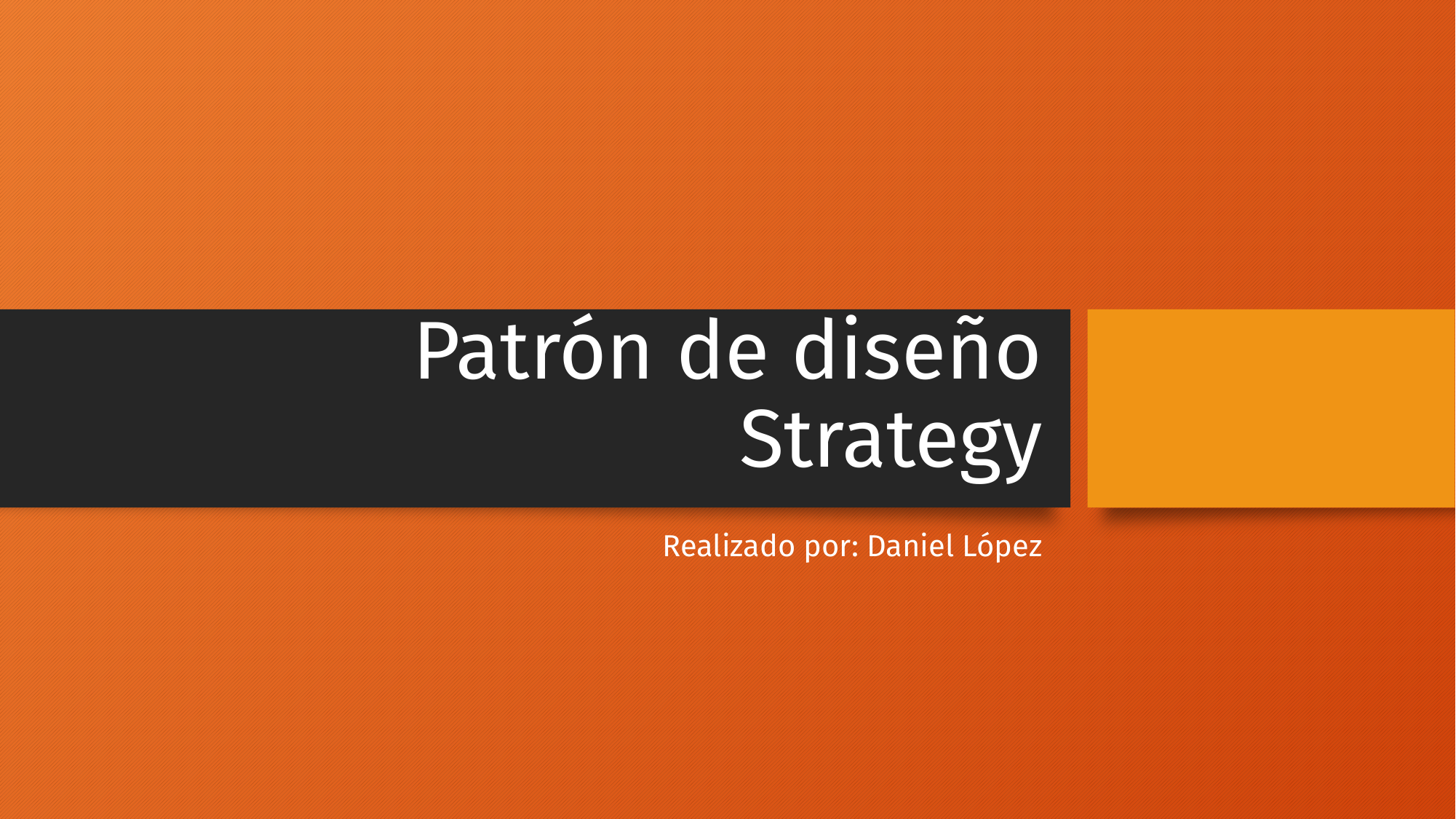

# Patrón de diseño Strategy
Realizado por: Daniel López